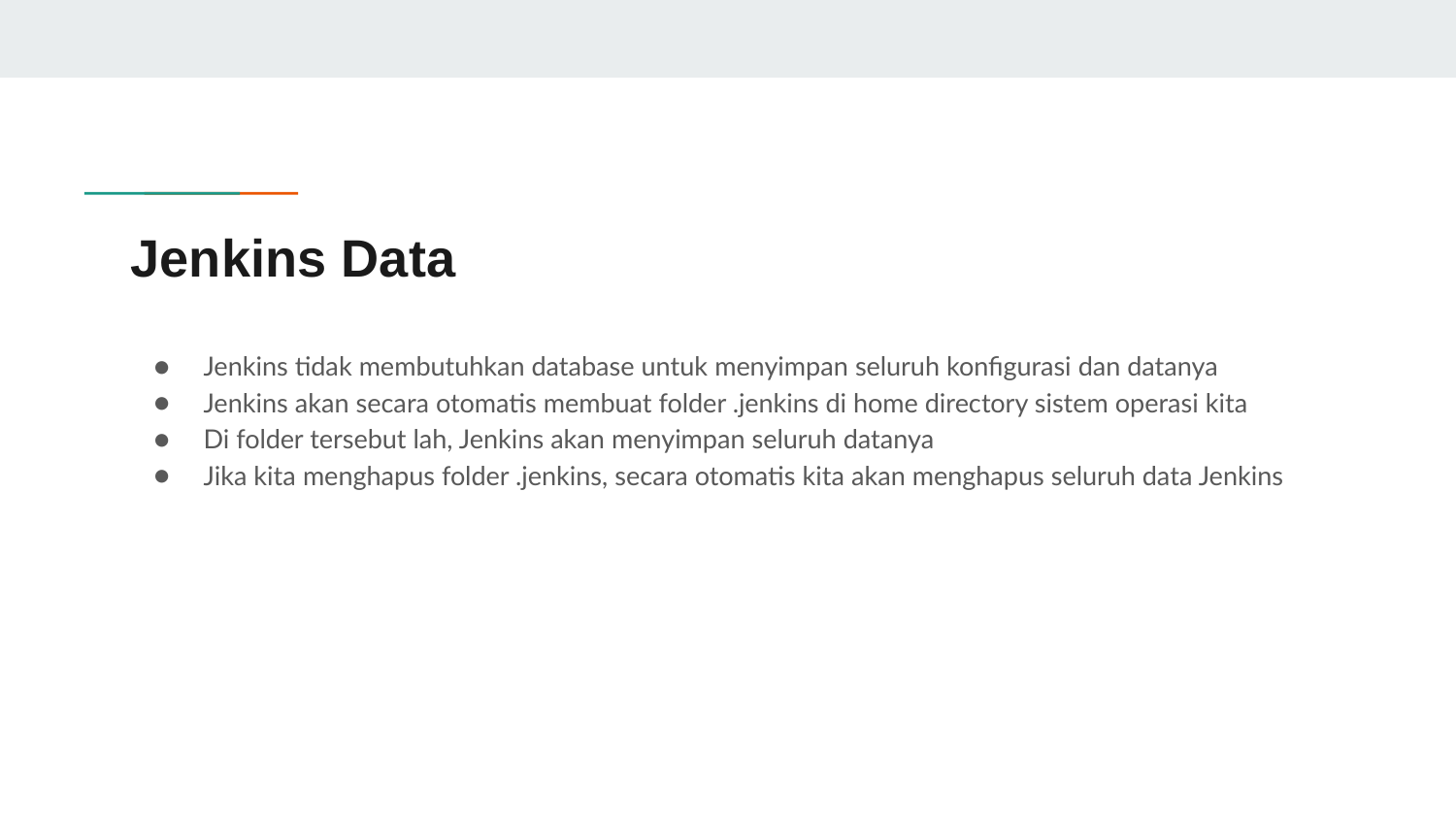

# Jenkins Data
Jenkins tidak membutuhkan database untuk menyimpan seluruh konfigurasi dan datanya
Jenkins akan secara otomatis membuat folder .jenkins di home directory sistem operasi kita
Di folder tersebut lah, Jenkins akan menyimpan seluruh datanya
Jika kita menghapus folder .jenkins, secara otomatis kita akan menghapus seluruh data Jenkins